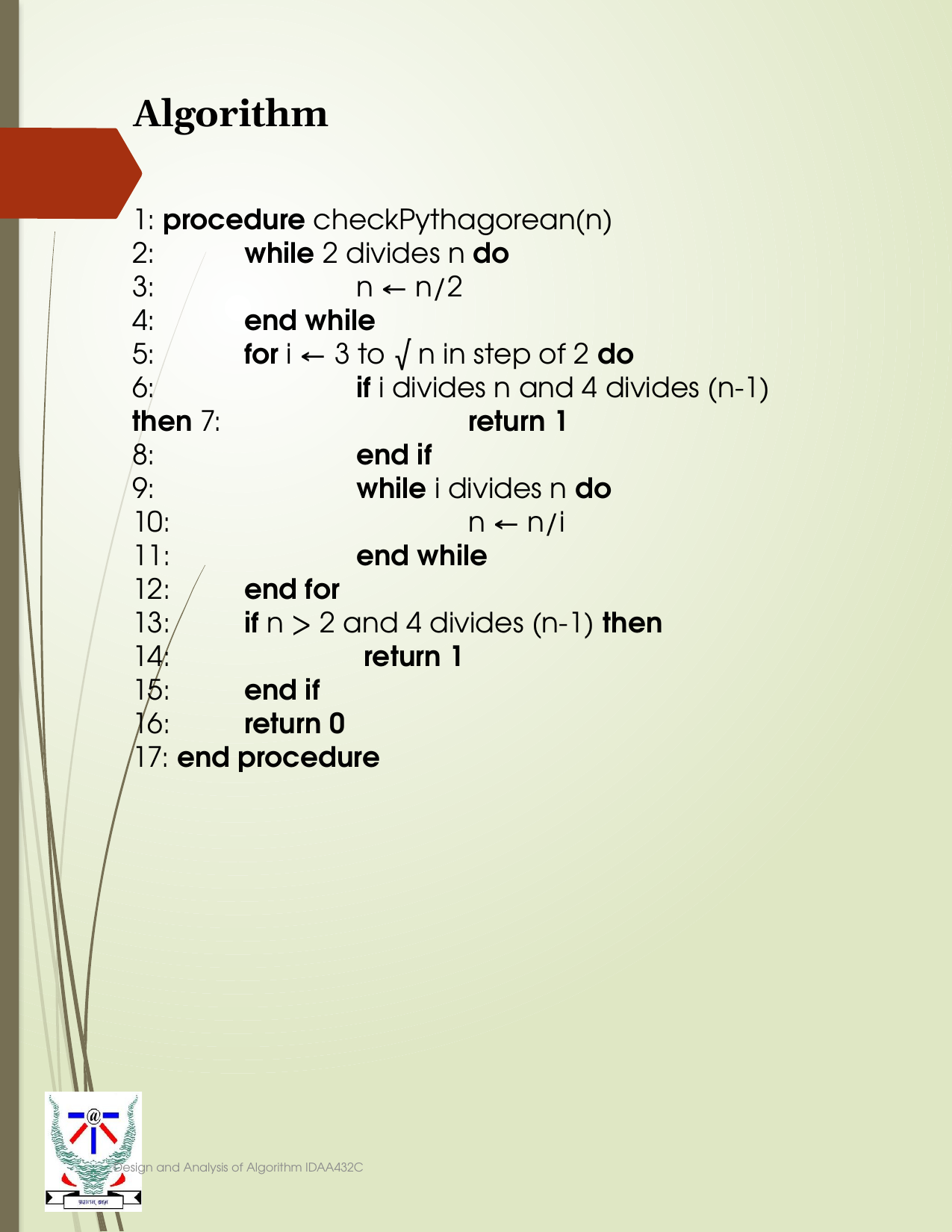

Algorithm
1: procedure checkPythagorean(n)
2: 	while 2 divides n do
3: 		n ← n/2
4: 	end while
5: 	for i ← 3 to √ n in step of 2 do
6: 		if i divides n and 4 divides (n-1) then 7: 			return 1
8: 		end if
9: 		while i divides n do
10: 			n ← n/i
11: 		end while
12:	end for
13: 	if n > 2 and 4 divides (n-1) then
14:		 return 1
15: 	end if
16: 	return 0
17: end procedure

Design and Analysis of Algorithm IDAA432C